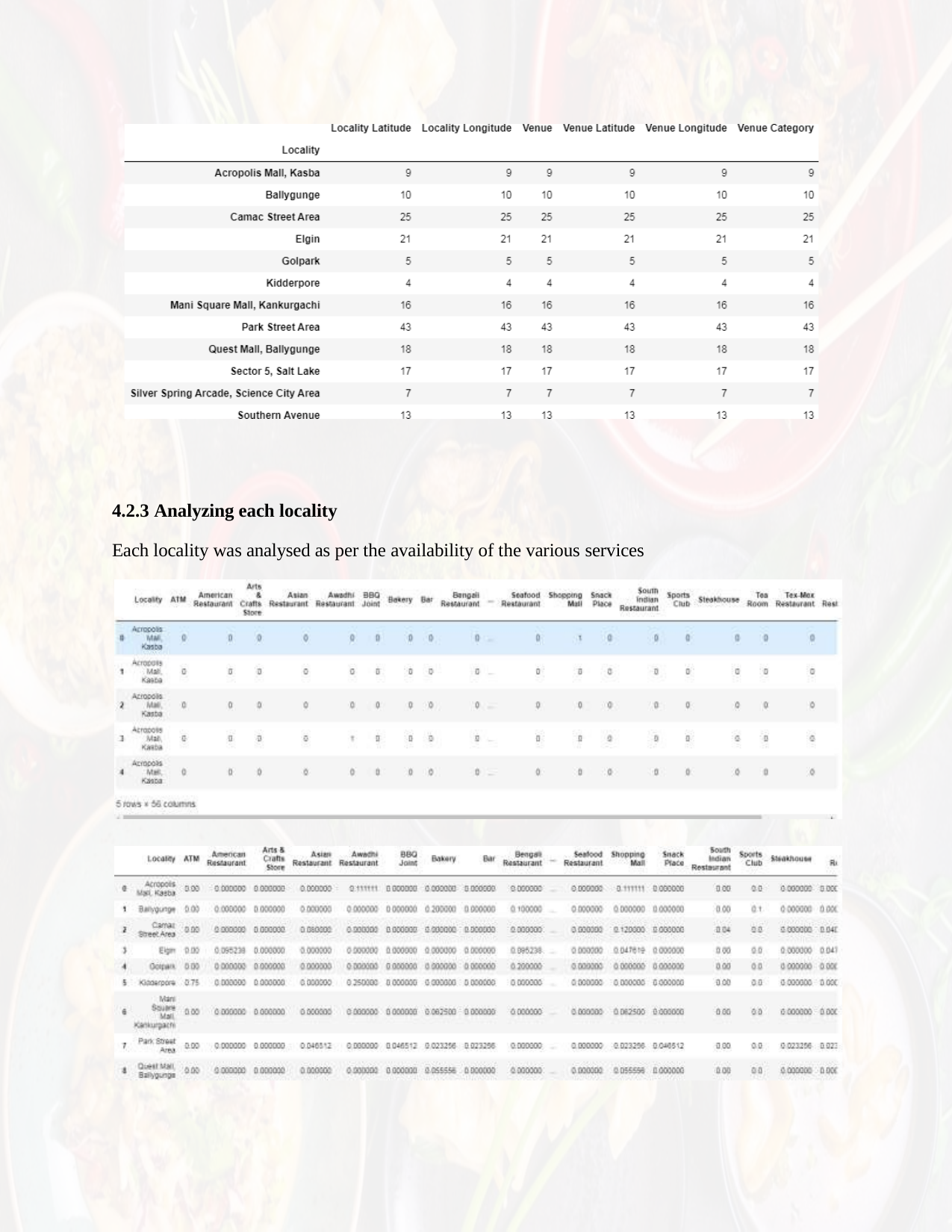

4.2.3 Analyzing each locality
Each locality was analysed as per the availability of the various services